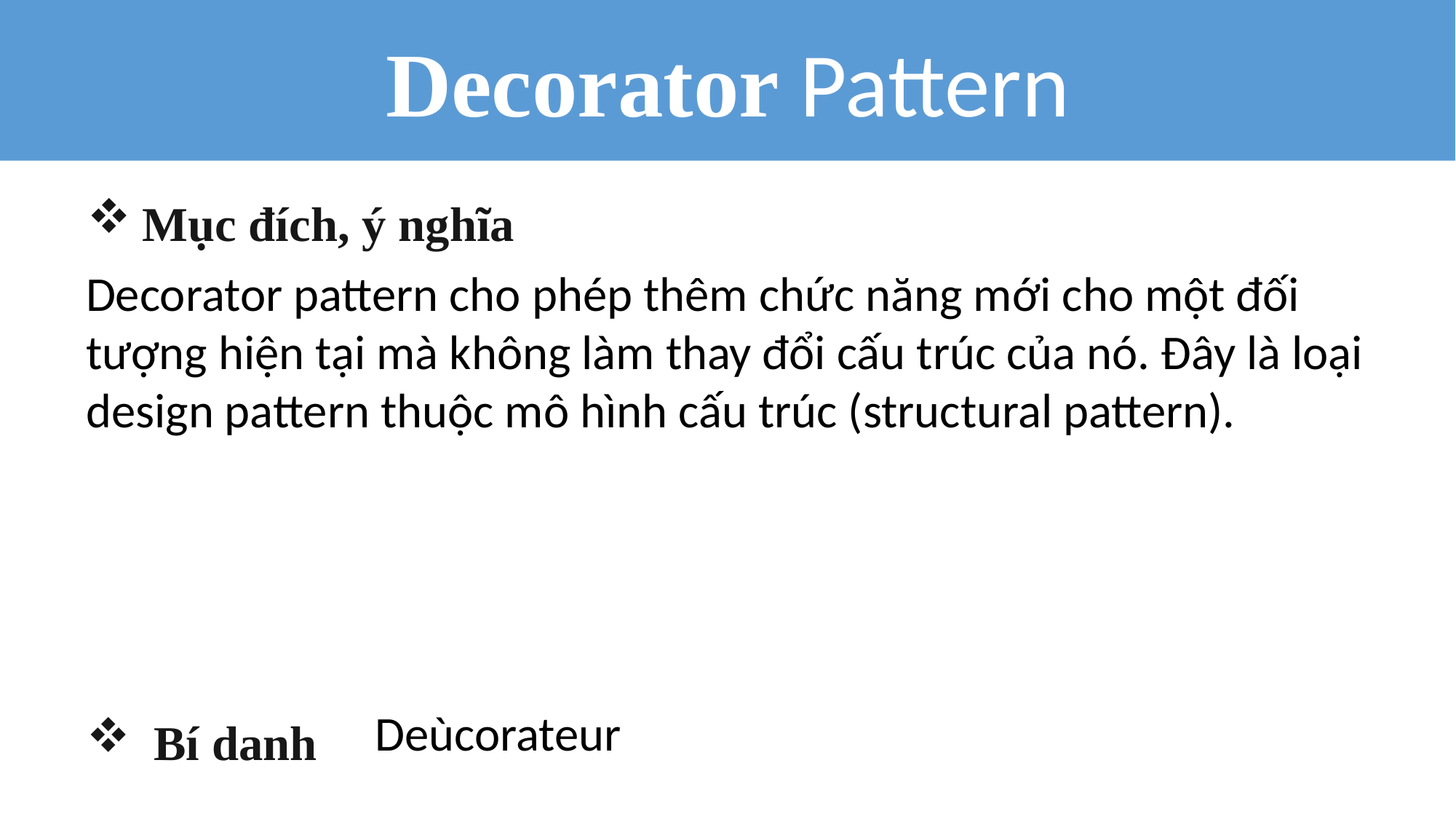

Decorator Pattern
Mục đích, ý nghĩa
Decorator pattern cho phép thêm chức năng mới cho một đối tượng hiện tại mà không làm thay đổi cấu trúc của nó. Đây là loại design pattern thuộc mô hình cấu trúc (structural pattern).
 Bí danh
Deùcorateur